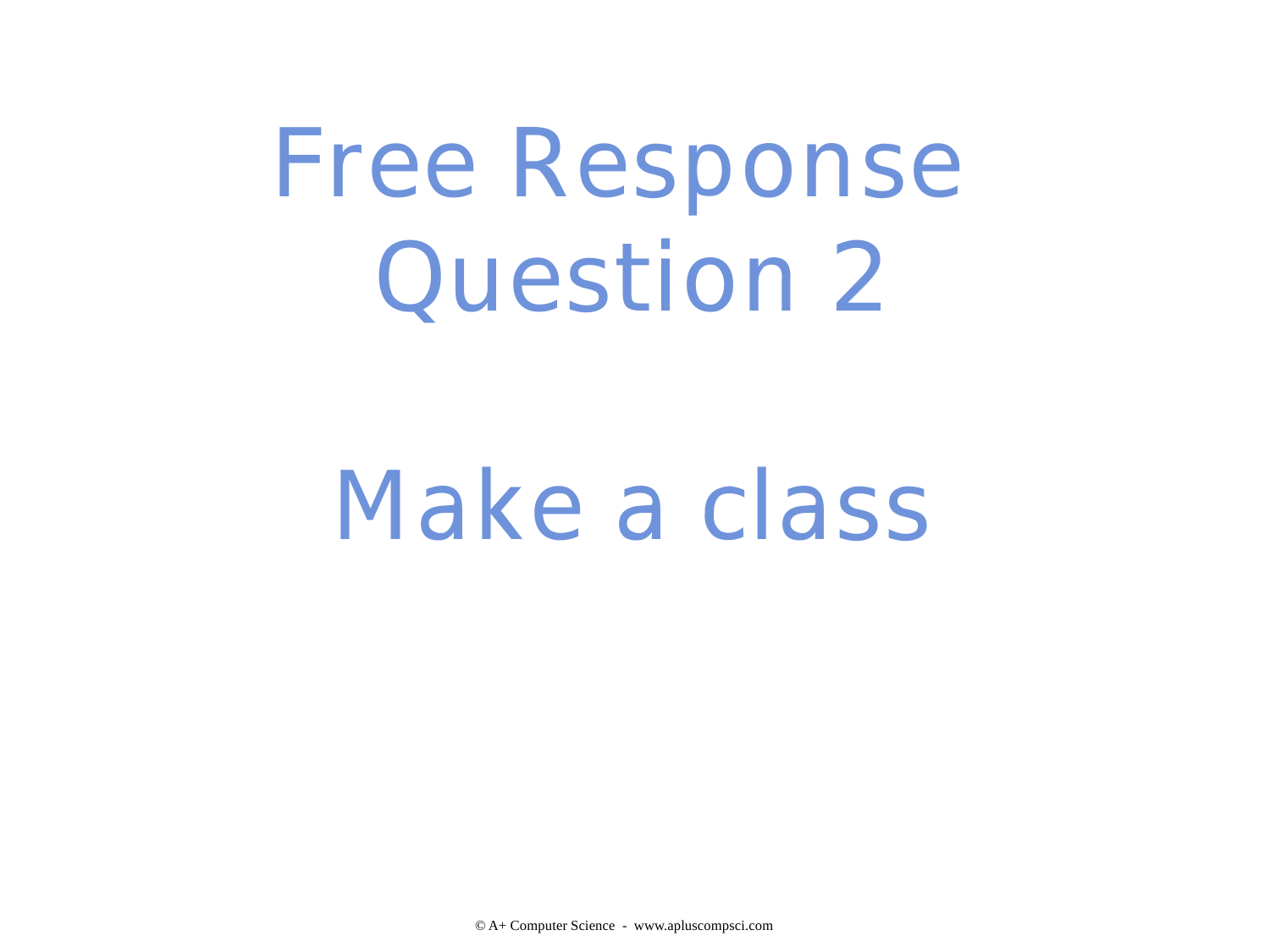

Free Response
Question 2

Make a class

© A+ Computer Science  -  www.apluscompsci.com